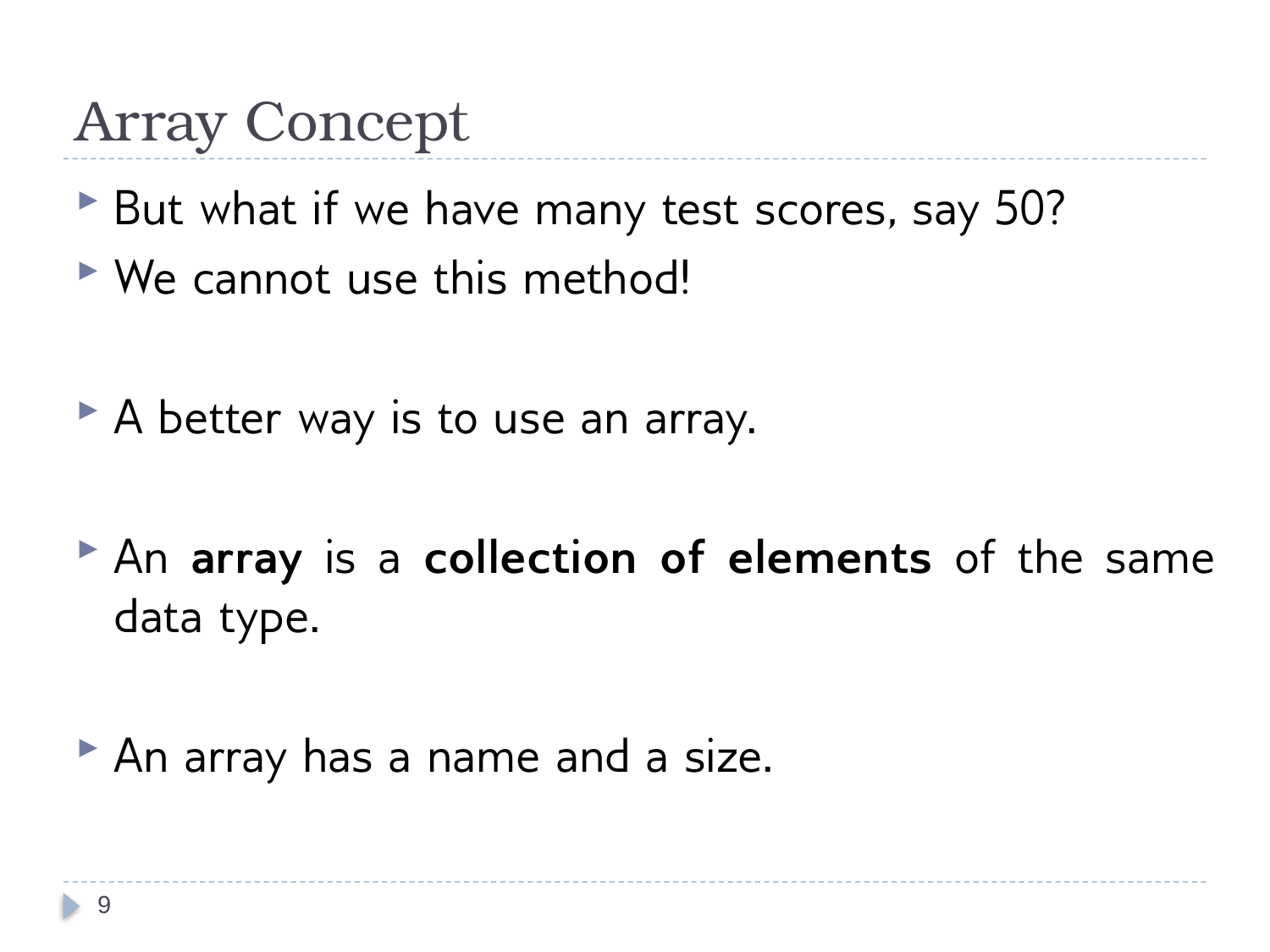

# Array Concept
But what if we have many test scores, say 50?
We cannot use this method!

A better way is to use an array.

An array is a collection of elements of the same data type.

An array has a name and a size.
9